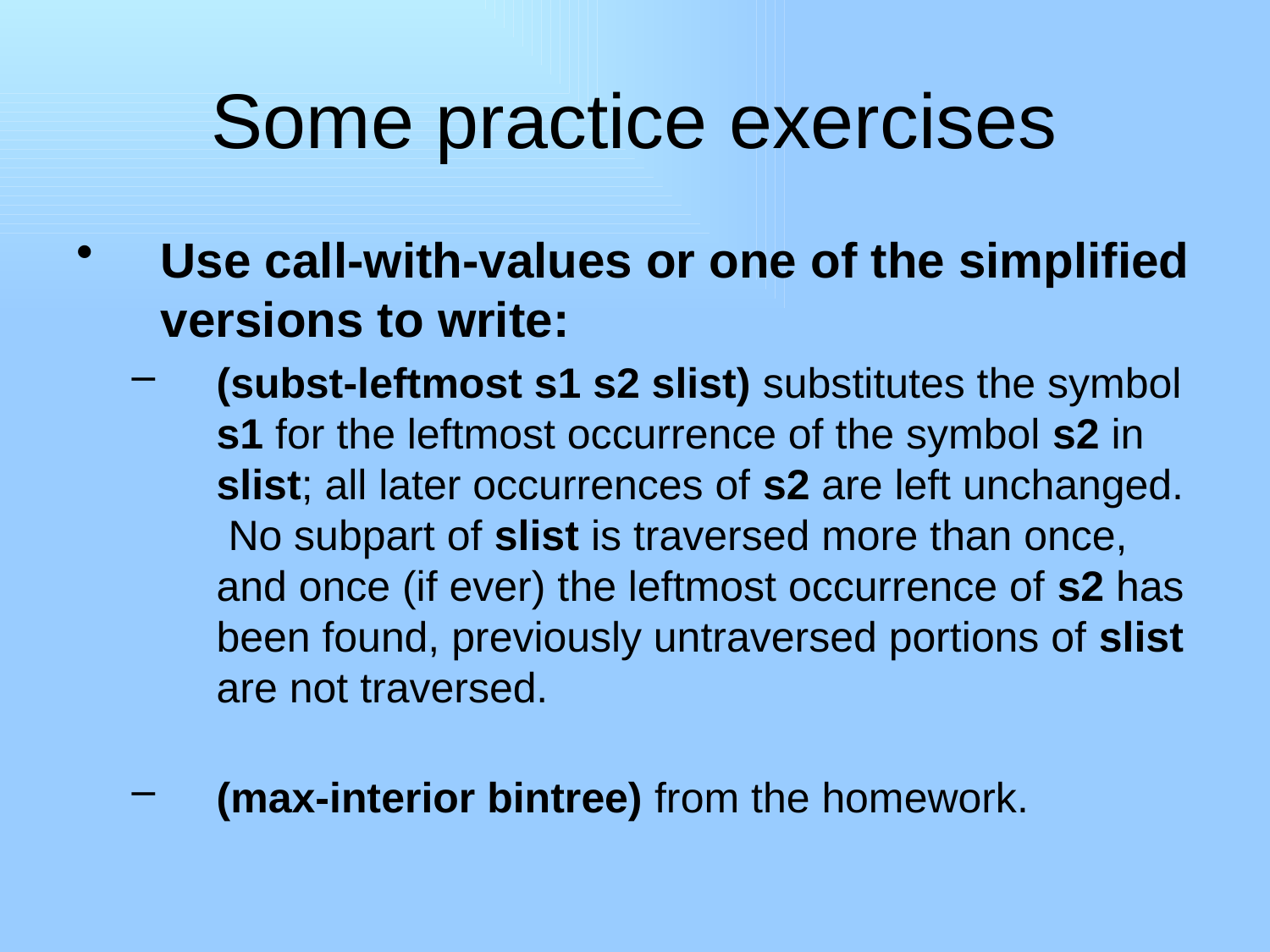

# Some practice exercises
Use call-with-values or one of the simplified versions to write:
(subst-leftmost s1 s2 slist) substitutes the symbol s1 for the leftmost occurrence of the symbol s2 in slist; all later occurrences of s2 are left unchanged.  No subpart of slist is traversed more than once, and once (if ever) the leftmost occurrence of s2 has been found, previously untraversed portions of slist are not traversed.
(max-interior bintree) from the homework.